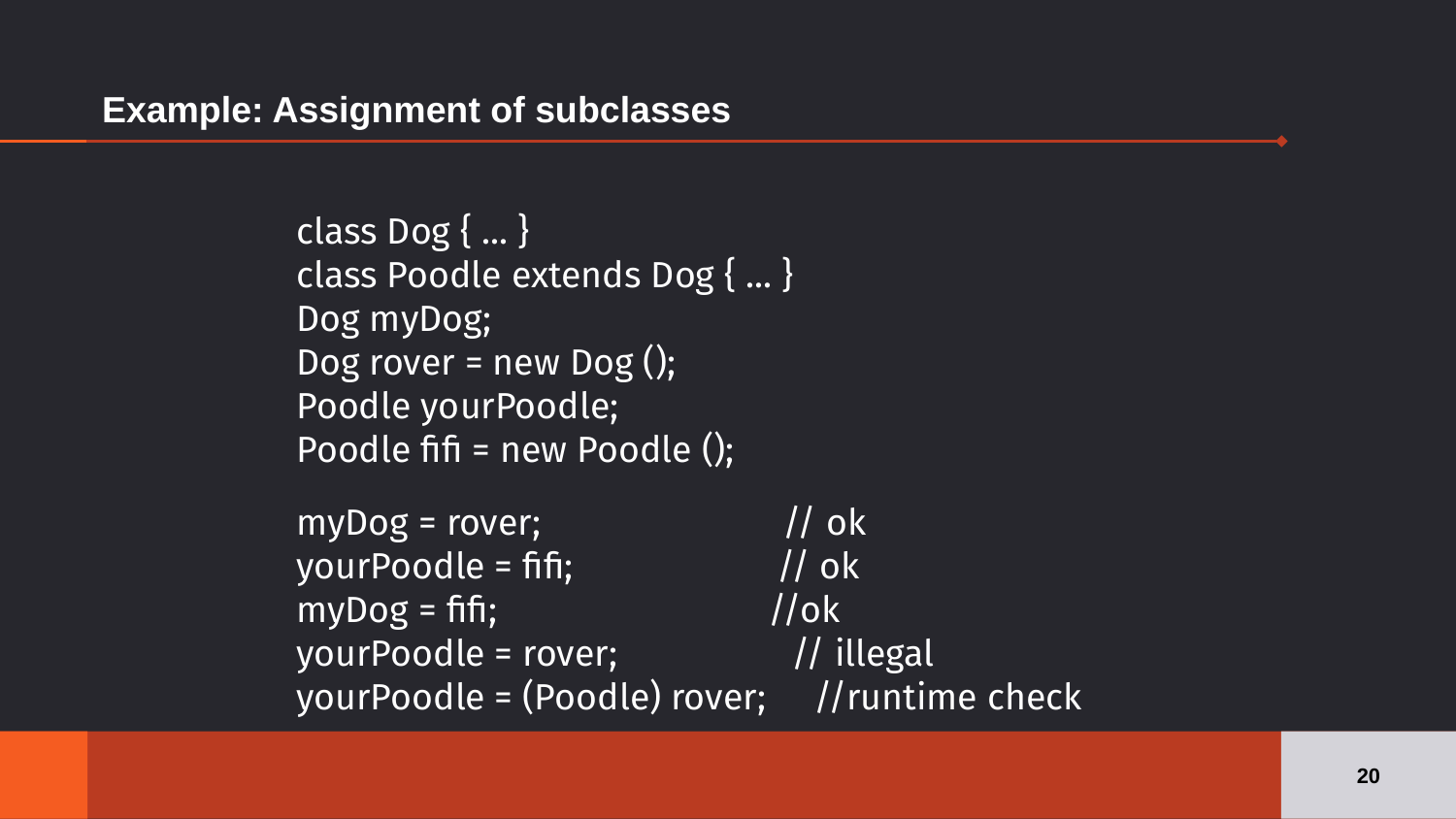

20
# Example: Assignment of subclasses
class Dog { ... }
class Poodle extends Dog { ... }
Dog myDog;
Dog rover = new Dog ();
Poodle yourPoodle;
Poodle fifi = new Poodle ();
myDog = rover;                         // ok
yourPoodle = fifi;                     // ok
myDog = fifi;                            //ok
yourPoodle = rover;                  // illegal
yourPoodle = (Poodle) rover;     //runtime check